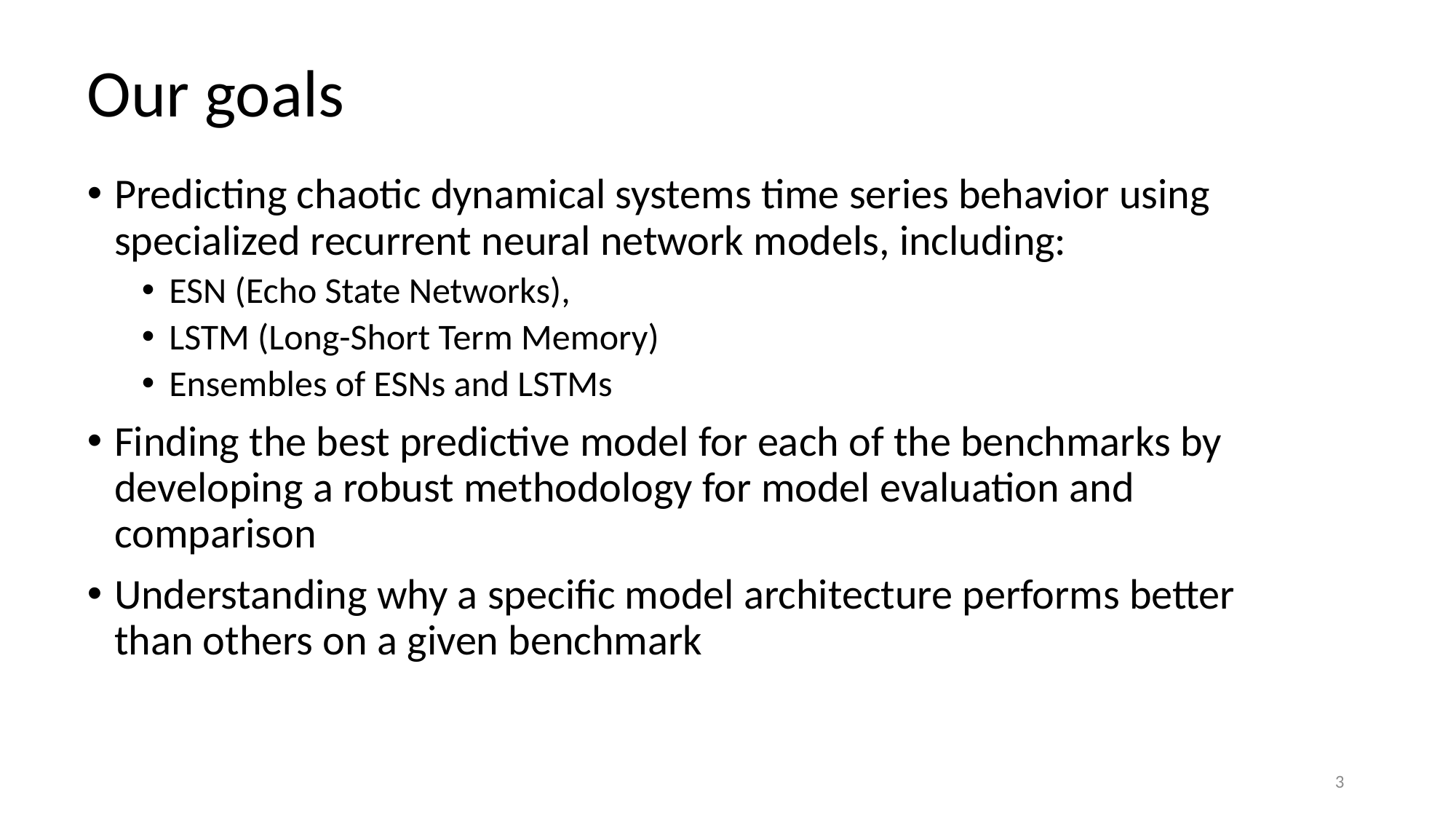

# Our goals
Predicting chaotic dynamical systems time series behavior using specialized recurrent neural network models, including:
ESN (Echo State Networks),
LSTM (Long-Short Term Memory)
Ensembles of ESNs and LSTMs
Finding the best predictive model for each of the benchmarks by developing a robust methodology for model evaluation and comparison
Understanding why a specific model architecture performs better than others on a given benchmark
3